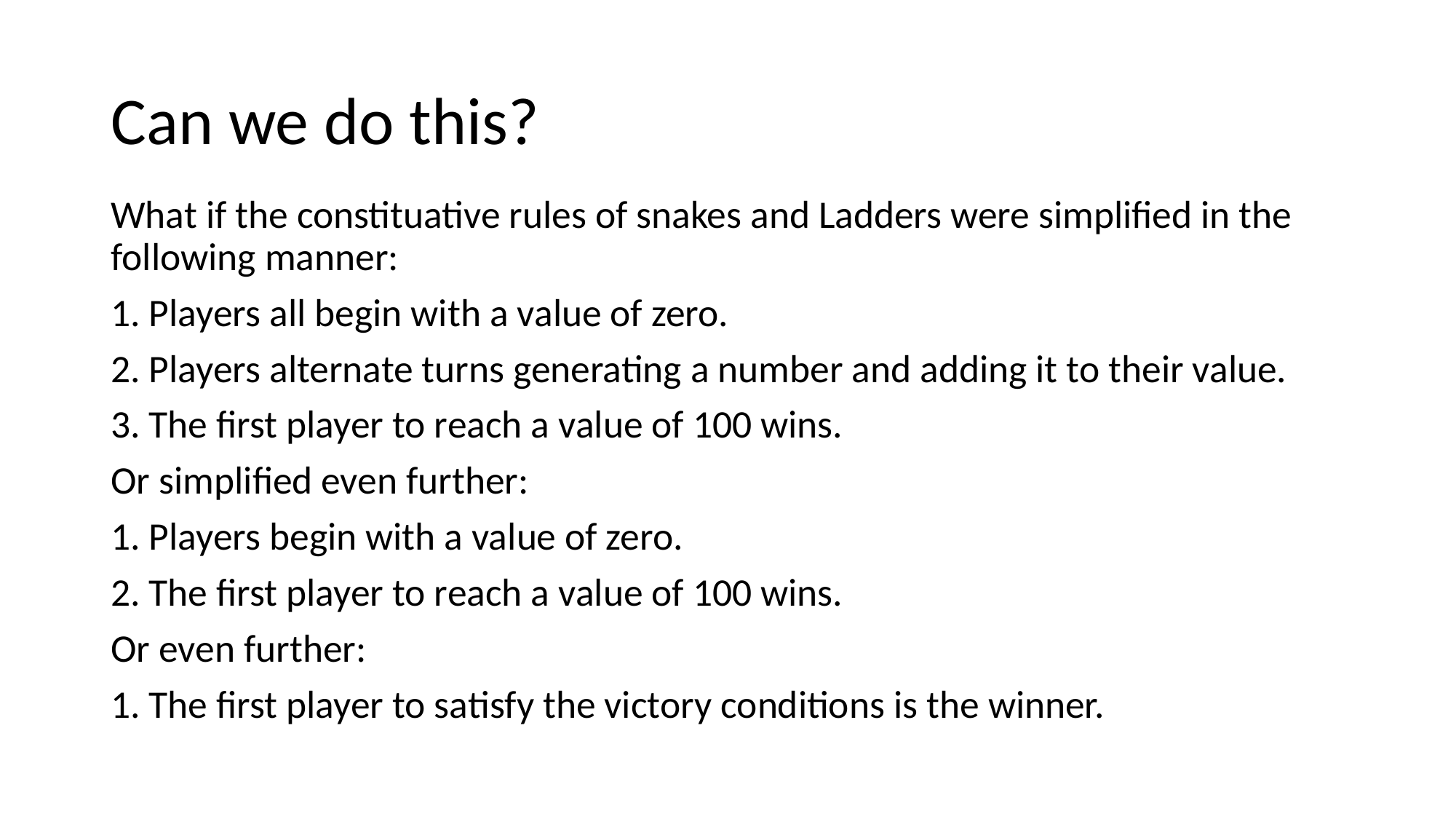

# Can we do this?
What if the constituative rules of snakes and Ladders were simplified in the following manner:
1. Players all begin with a value of zero.
2. Players alternate turns generating a number and adding it to their value.
3. The first player to reach a value of 100 wins.
Or simplified even further:
1. Players begin with a value of zero.
2. The first player to reach a value of 100 wins.
Or even further:
1. The first player to satisfy the victory conditions is the winner.